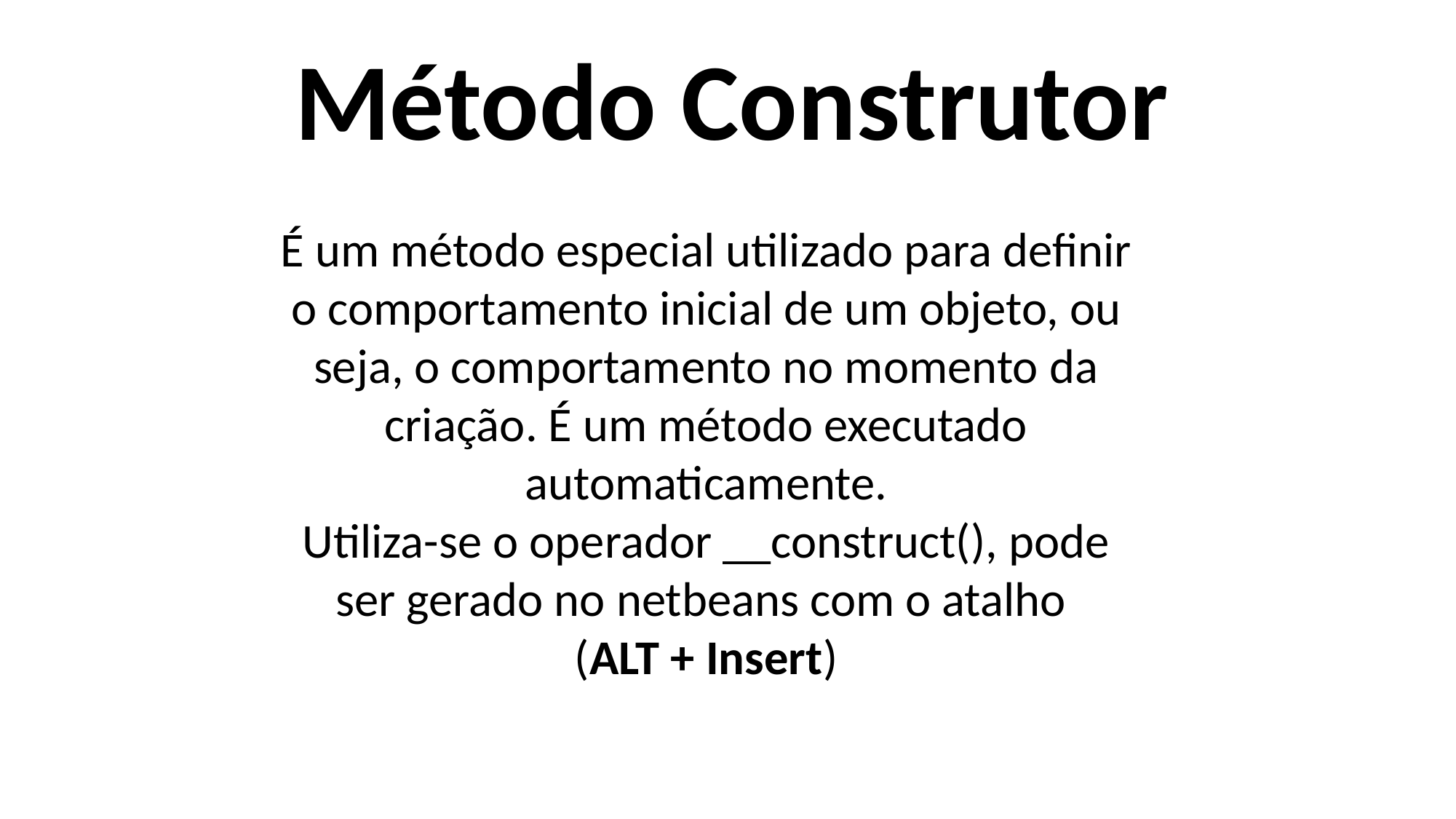

Método Construtor
É um método especial utilizado para definir o comportamento inicial de um objeto, ou seja, o comportamento no momento da criação. É um método executado automaticamente.
Utiliza-se o operador __construct(), pode ser gerado no netbeans com o atalho
(ALT + Insert)